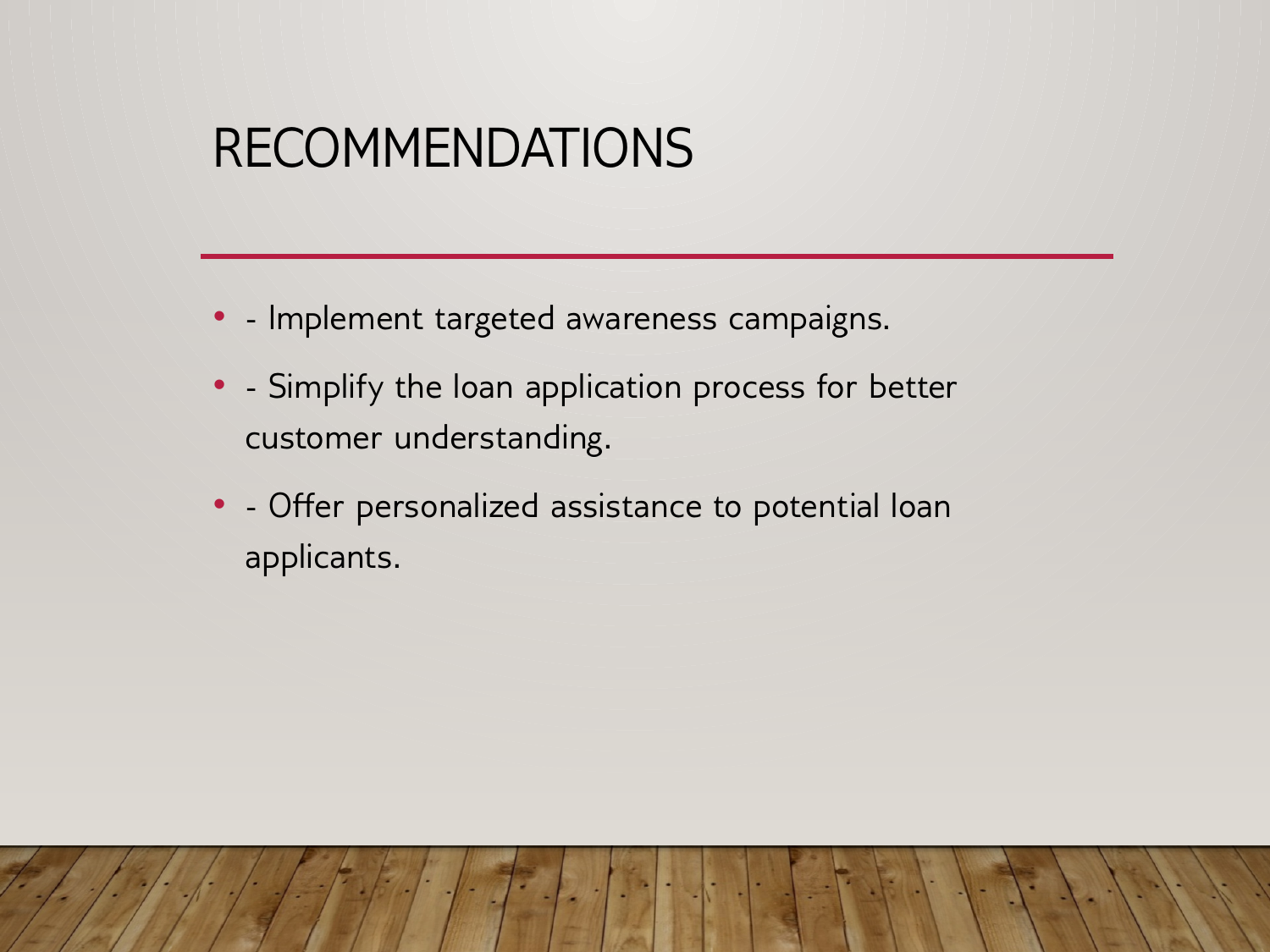

# Recommendations
- Implement targeted awareness campaigns.
- Simplify the loan application process for better customer understanding.
- Offer personalized assistance to potential loan applicants.